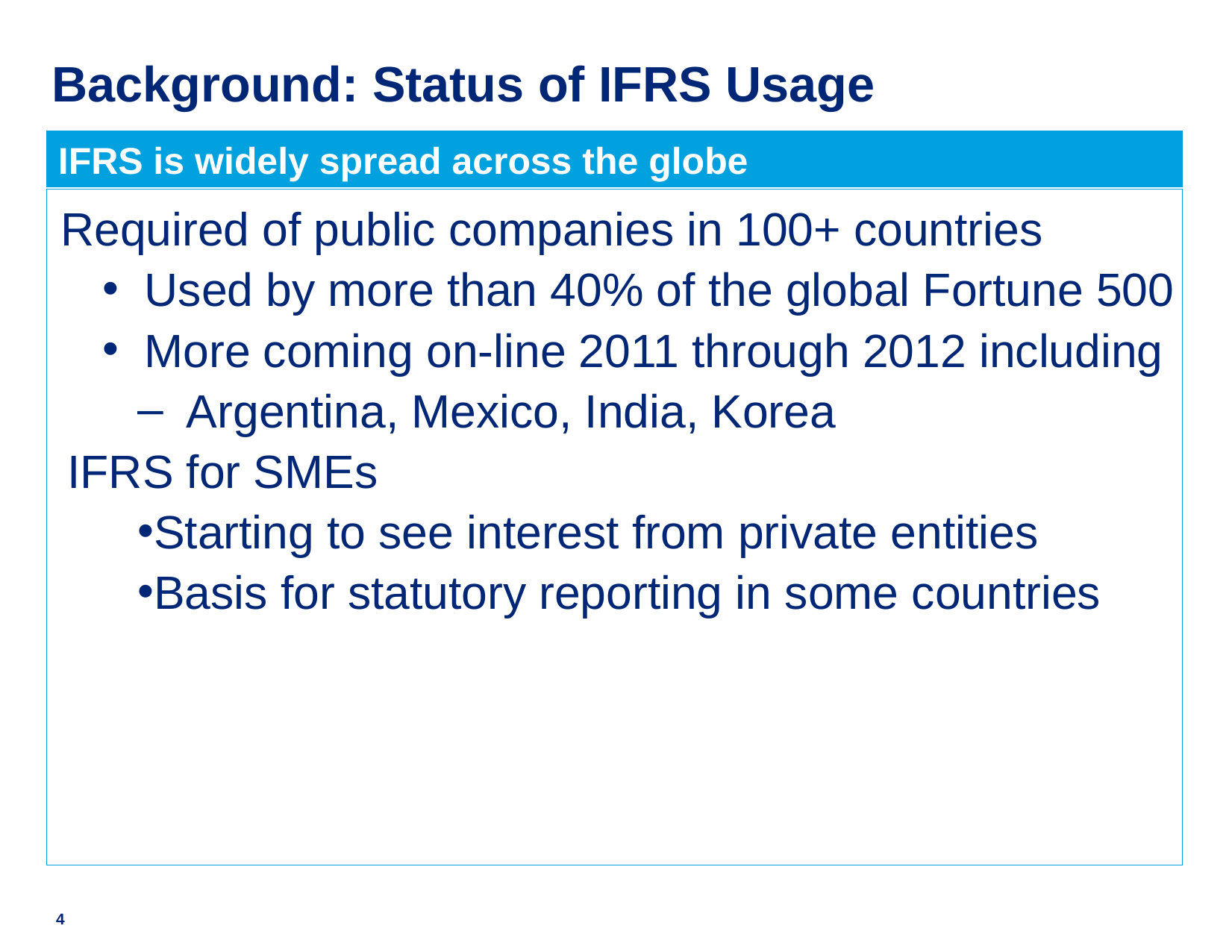

# Background: Status of IFRS Usage
IFRS is widely spread across the globe

Required of public companies in 100+ countries
Used by more than 40% of the global Fortune 500
More coming on-line 2011 through 2012 including
Argentina, Mexico, India, Korea
IFRS for SMEs
Starting to see interest from private entities
Basis for statutory reporting in some countries

4